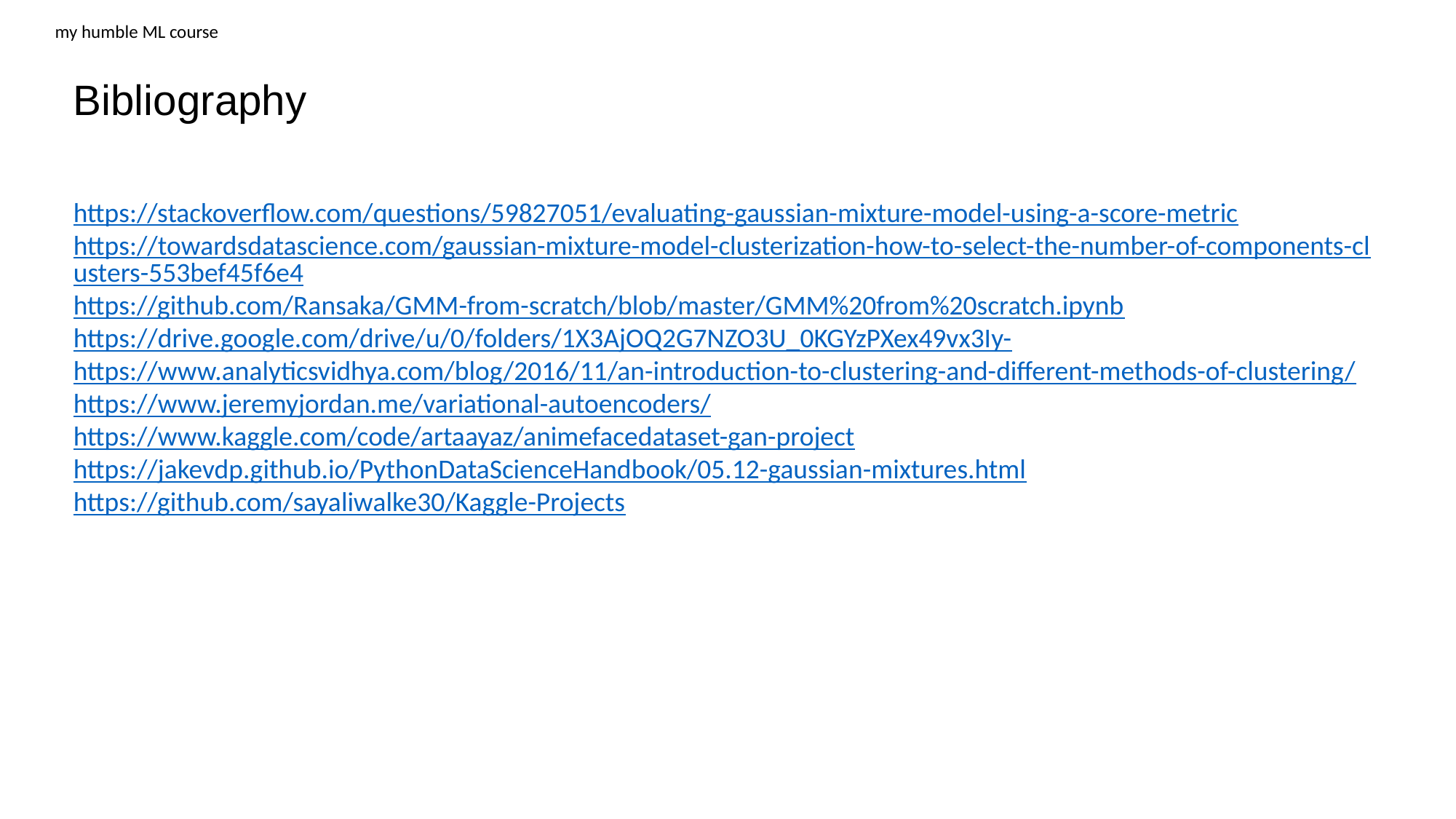

my humble ML course
Bibliography
https://stackoverflow.com/questions/59827051/evaluating-gaussian-mixture-model-using-a-score-metric
https://towardsdatascience.com/gaussian-mixture-model-clusterization-how-to-select-the-number-of-components-clusters-553bef45f6e4
https://github.com/Ransaka/GMM-from-scratch/blob/master/GMM%20from%20scratch.ipynb
https://drive.google.com/drive/u/0/folders/1X3AjOQ2G7NZO3U_0KGYzPXex49vx3Iy-
https://www.analyticsvidhya.com/blog/2016/11/an-introduction-to-clustering-and-different-methods-of-clustering/
https://www.jeremyjordan.me/variational-autoencoders/
https://www.kaggle.com/code/artaayaz/animefacedataset-gan-project
https://jakevdp.github.io/PythonDataScienceHandbook/05.12-gaussian-mixtures.html
https://github.com/sayaliwalke30/Kaggle-Projects